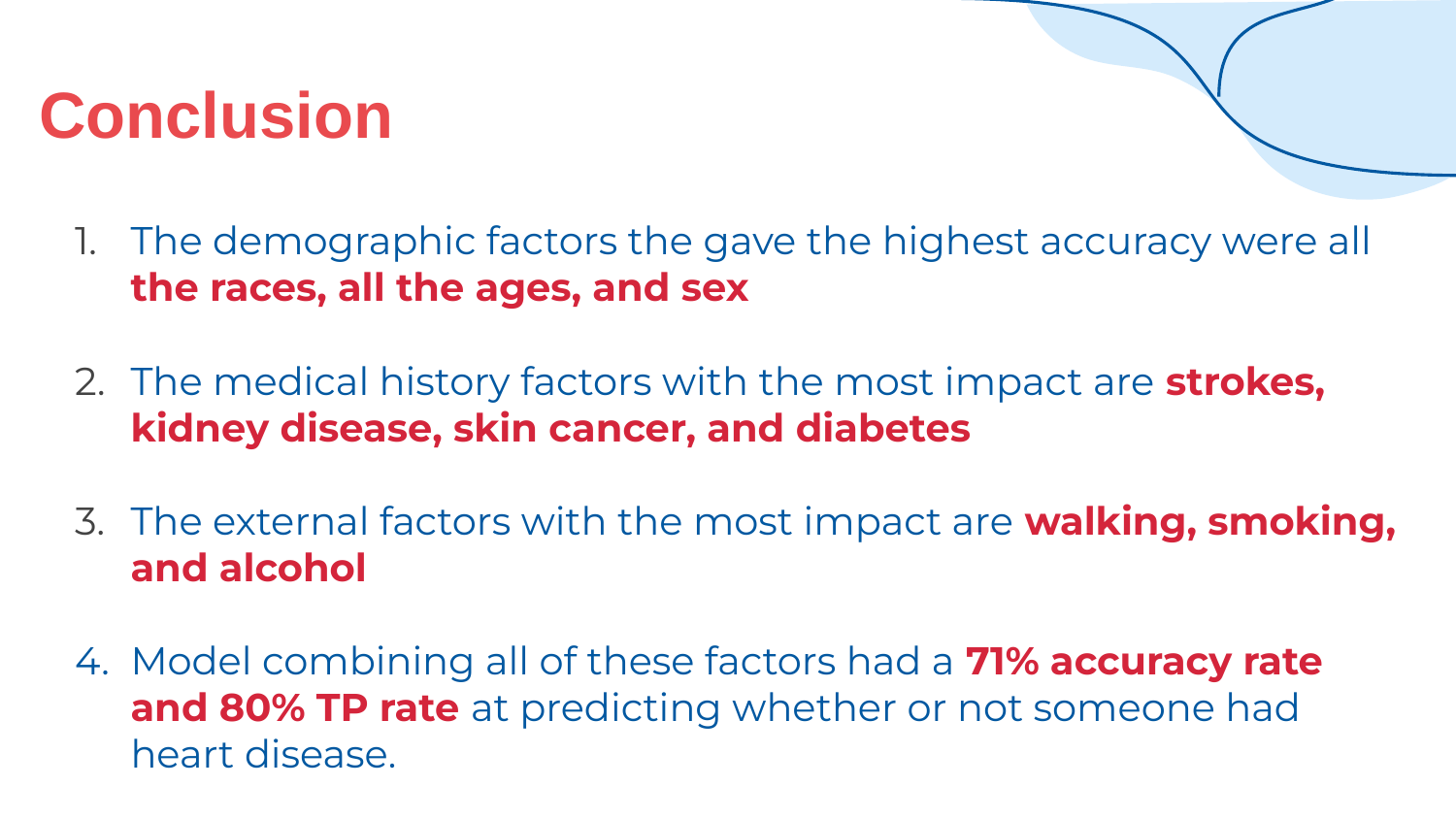

# Conclusion
The demographic factors the gave the highest accuracy were all the races, all the ages, and sex

The medical history factors with the most impact are strokes, kidney disease, skin cancer, and diabetes

The external factors with the most impact are walking, smoking, and alcohol

Model combining all of these factors had a 71% accuracy rate and 80% TP rate at predicting whether or not someone had heart disease.